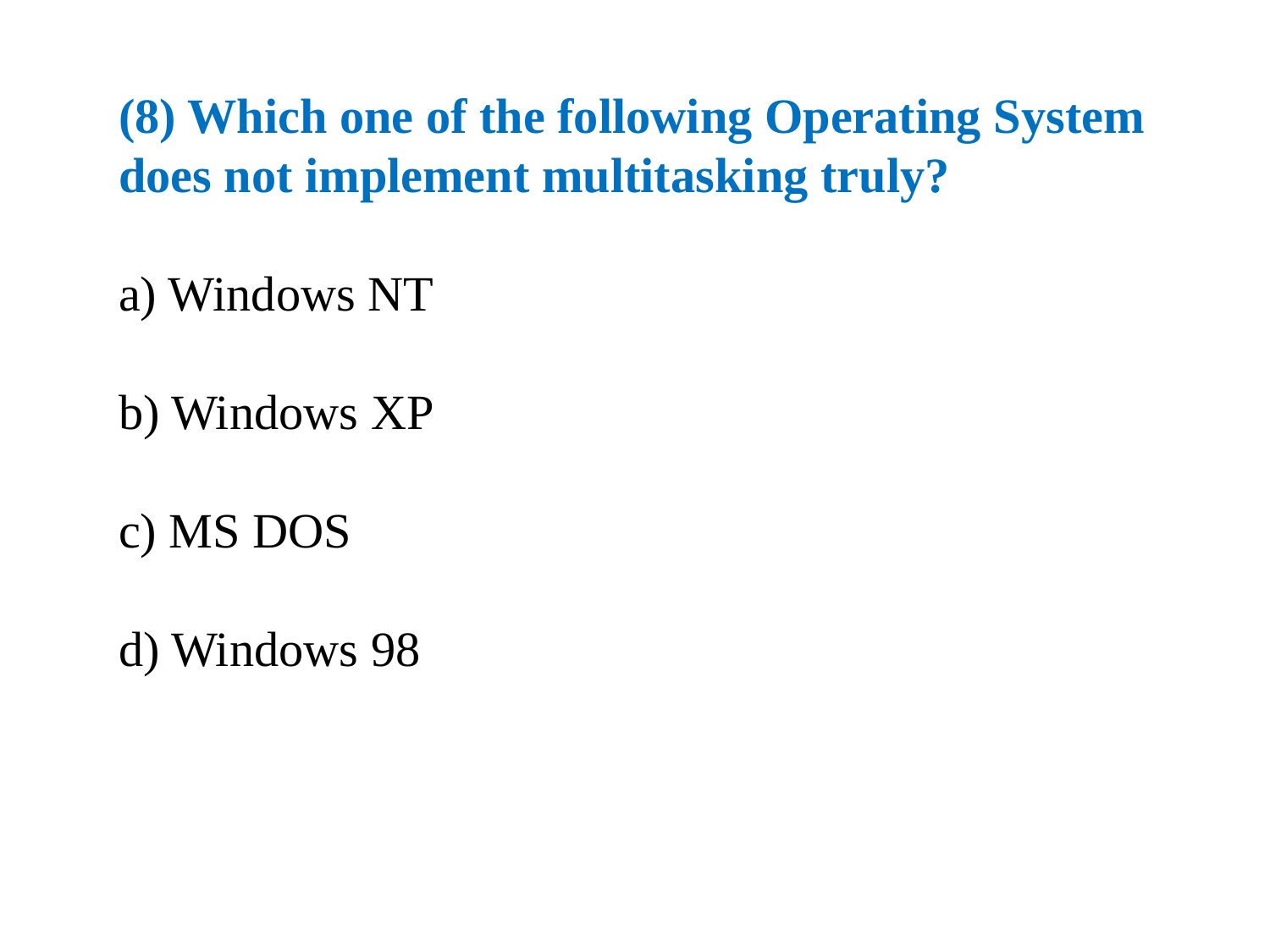

(8) Which one of the following Operating System does not implement multitasking truly?
a) Windows NT
b) Windows XP
c) MS DOS
d) Windows 98